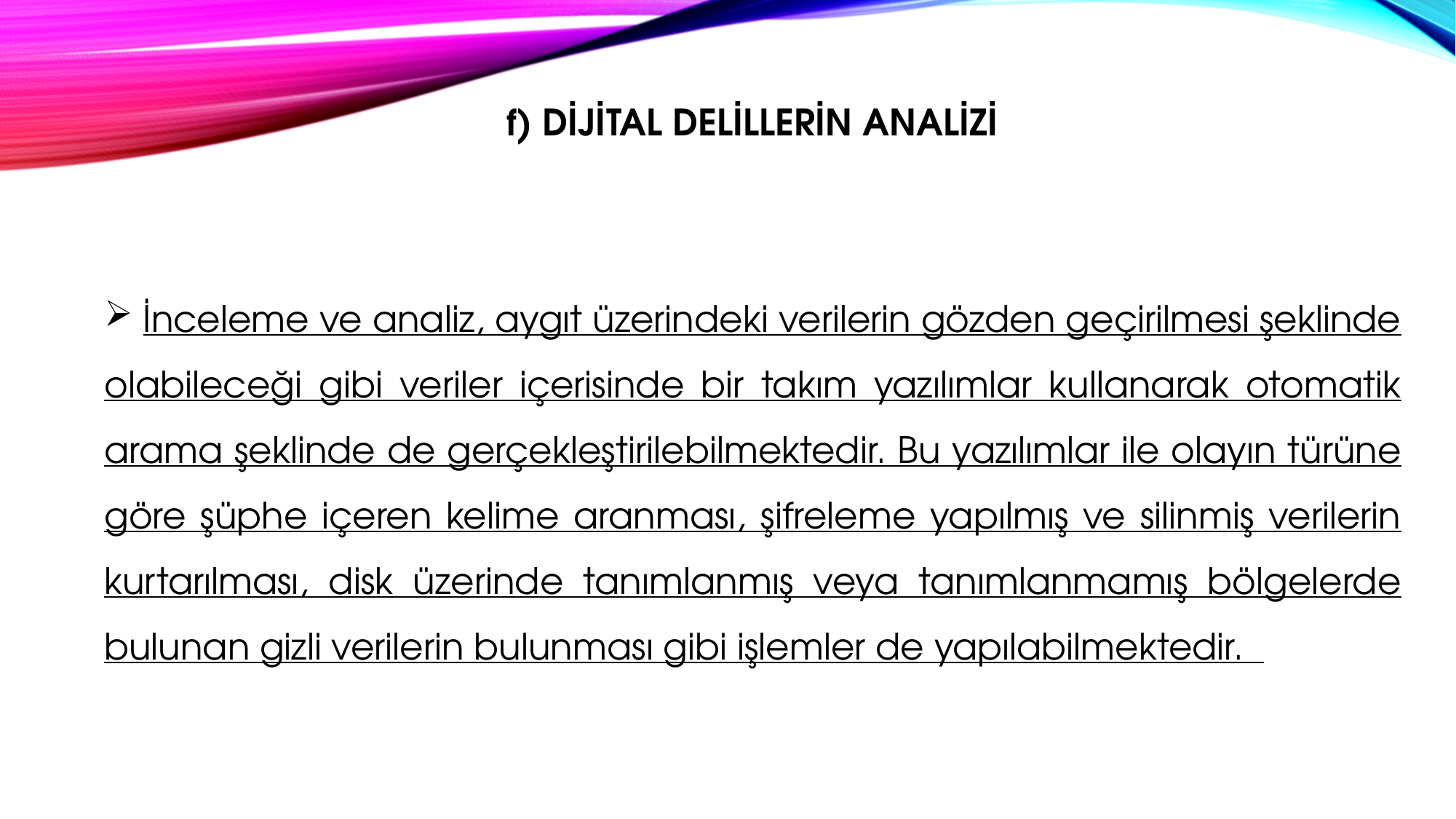

f) DİJİTAL DELİLLERİN ANALİZİ

 İnceleme ve analiz, aygıt üzerindeki verilerin gözden geçirilmesi şeklinde olabileceği gibi veriler içerisinde bir takım yazılımlar kullanarak otomatik arama şeklinde de gerçekleştirilebilmektedir. Bu yazılımlar ile olayın türüne göre şüphe içeren kelime aranması, şifreleme yapılmış ve silinmiş verilerin kurtarılması, disk üzerinde tanımlanmış veya tanımlanmamış bölgelerde bulunan gizli verilerin bulunması gibi işlemler de yapılabilmektedir.